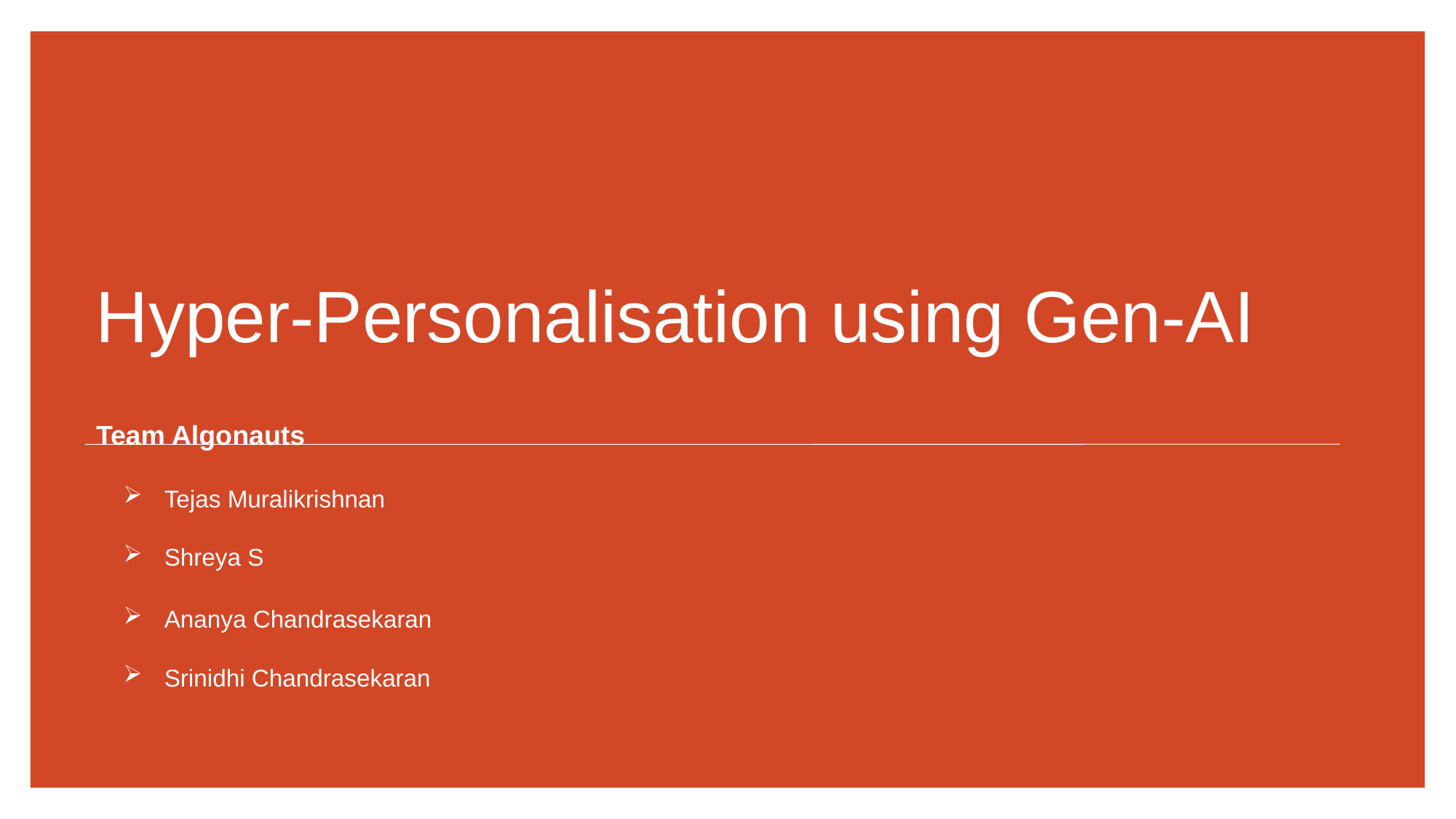

# Hyper-Personalisation using Gen-AI
Team Algonauts
Tejas Muralikrishnan
Shreya S
Ananya Chandrasekaran
Srinidhi Chandrasekaran